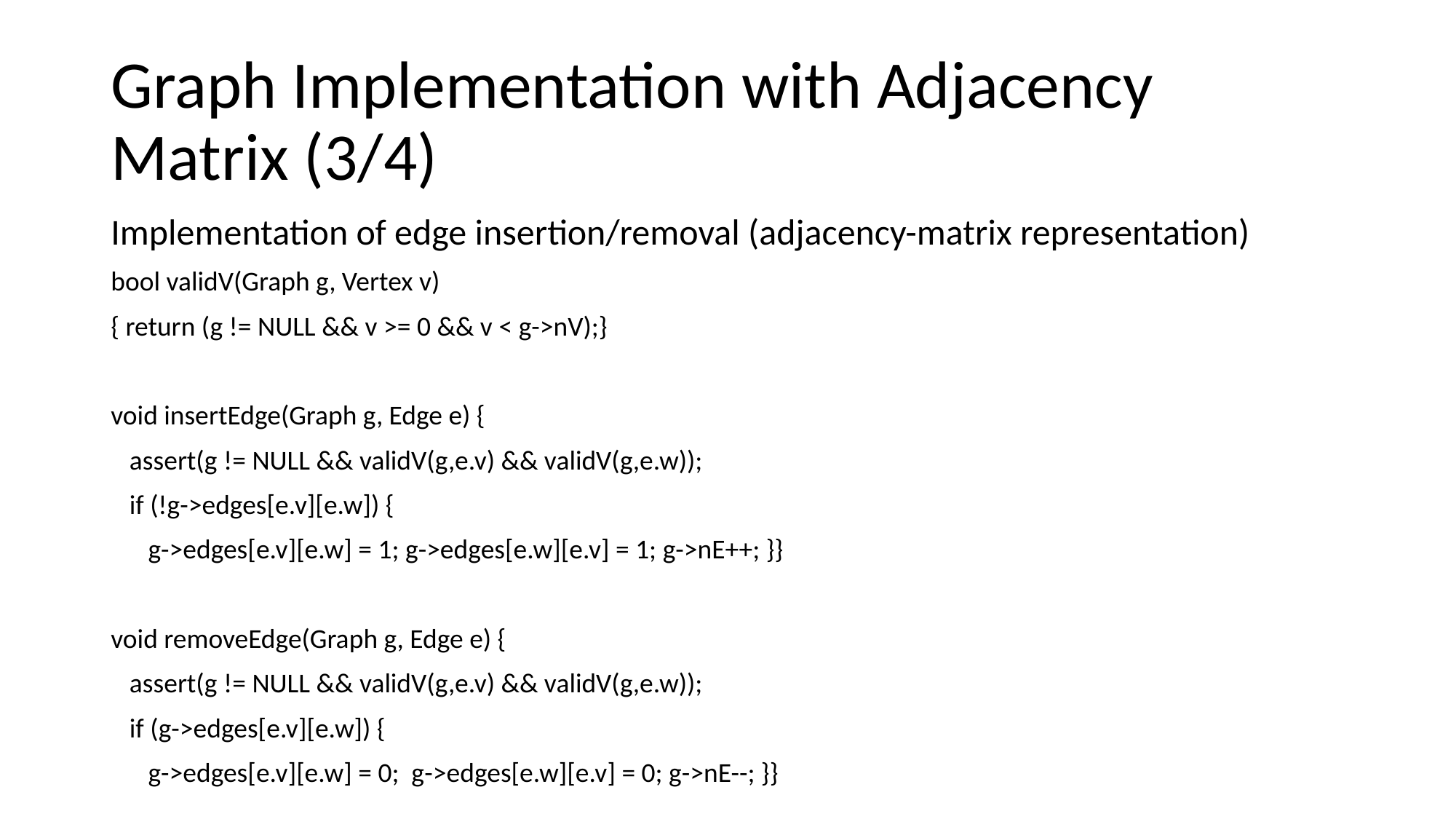

# Graph Implementation with Adjacency Matrix (3/4)
Implementation of edge insertion/removal (adjacency-matrix representation)
bool validV(Graph g, Vertex v)
{ return (g != NULL && v >= 0 && v < g->nV);}

void insertEdge(Graph g, Edge e) {
   assert(g != NULL && validV(g,e.v) && validV(g,e.w));
   if (!g->edges[e.v][e.w]) {
      g->edges[e.v][e.w] = 1; g->edges[e.w][e.v] = 1; g->nE++; }}

void removeEdge(Graph g, Edge e) {
   assert(g != NULL && validV(g,e.v) && validV(g,e.w));
   if (g->edges[e.v][e.w]) {
      g->edges[e.v][e.w] = 0;  g->edges[e.w][e.v] = 0; g->nE--; }}